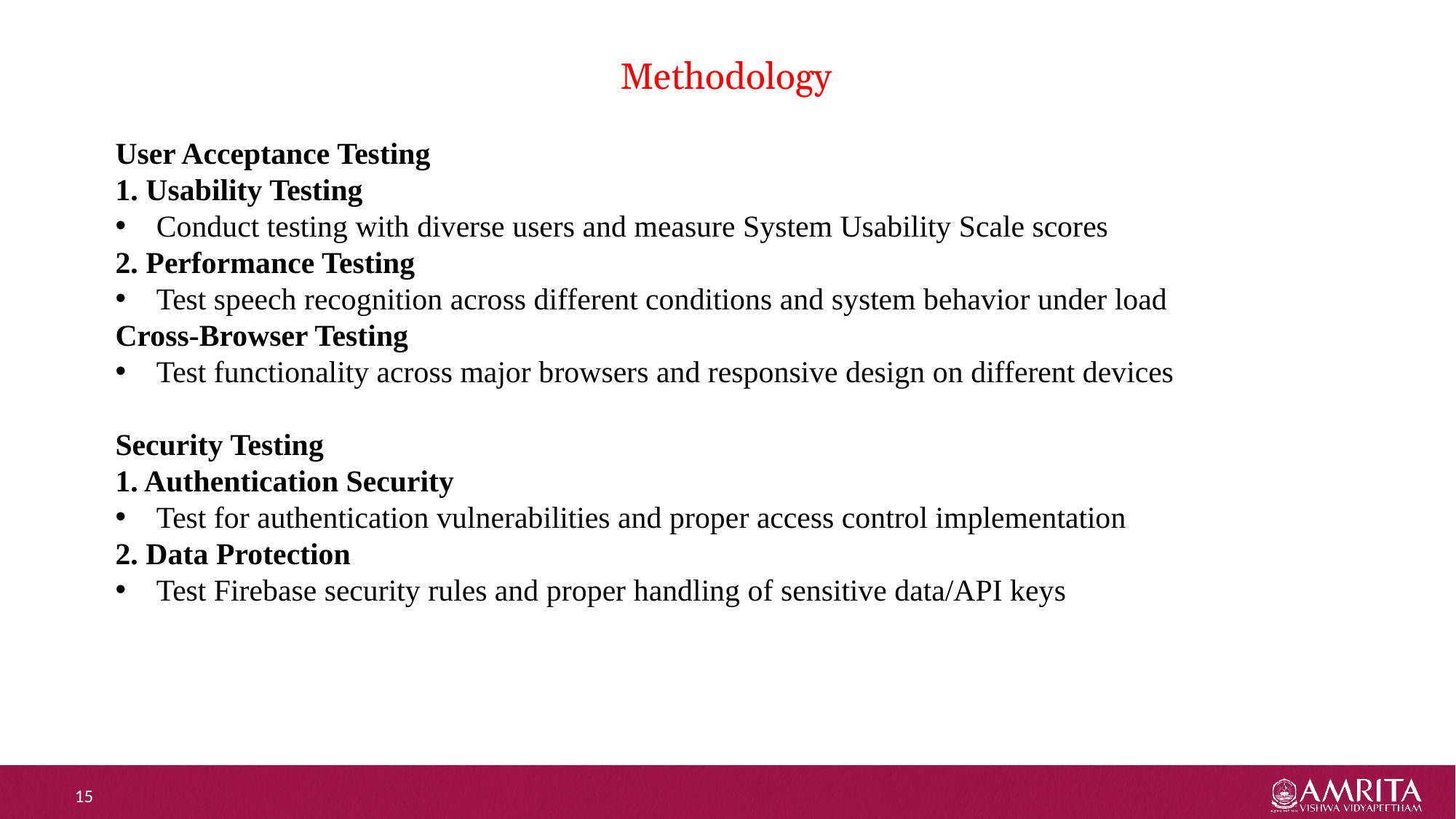

# Methodology
User Acceptance Testing
1. Usability Testing
Conduct testing with diverse users and measure System Usability Scale scores
2. Performance Testing
Test speech recognition across different conditions and system behavior under load
Cross-Browser Testing
Test functionality across major browsers and responsive design on different devices

Security Testing
1. Authentication Security
Test for authentication vulnerabilities and proper access control implementation
2. Data Protection
Test Firebase security rules and proper handling of sensitive data/API keys
15